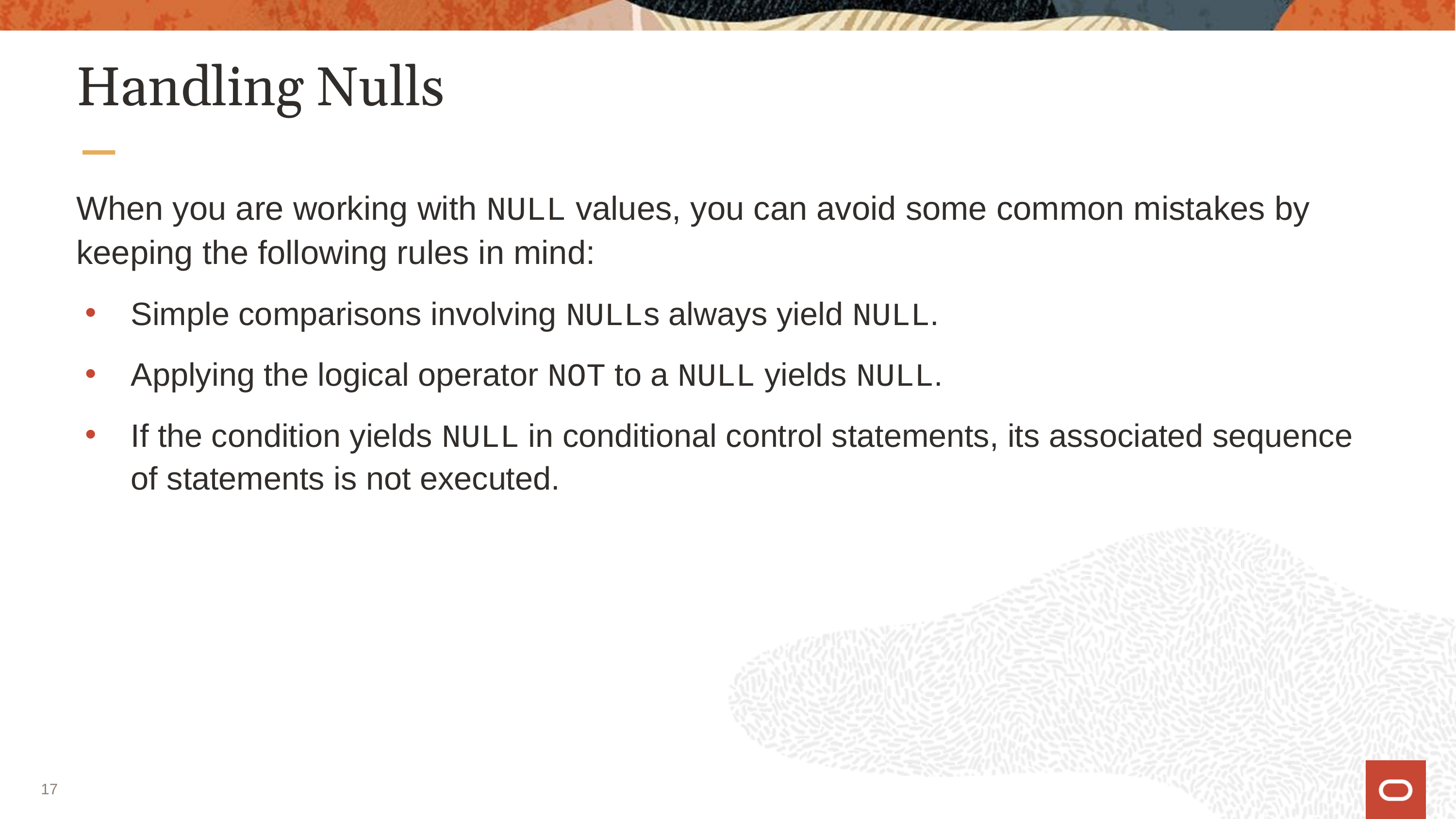

# Handling Nulls
When you are working with NULL values, you can avoid some common mistakes by keeping the following rules in mind:
Simple comparisons involving NULLs always yield NULL.
Applying the logical operator NOT to a NULL yields NULL.
If the condition yields NULL in conditional control statements, its associated sequence of statements is not executed.